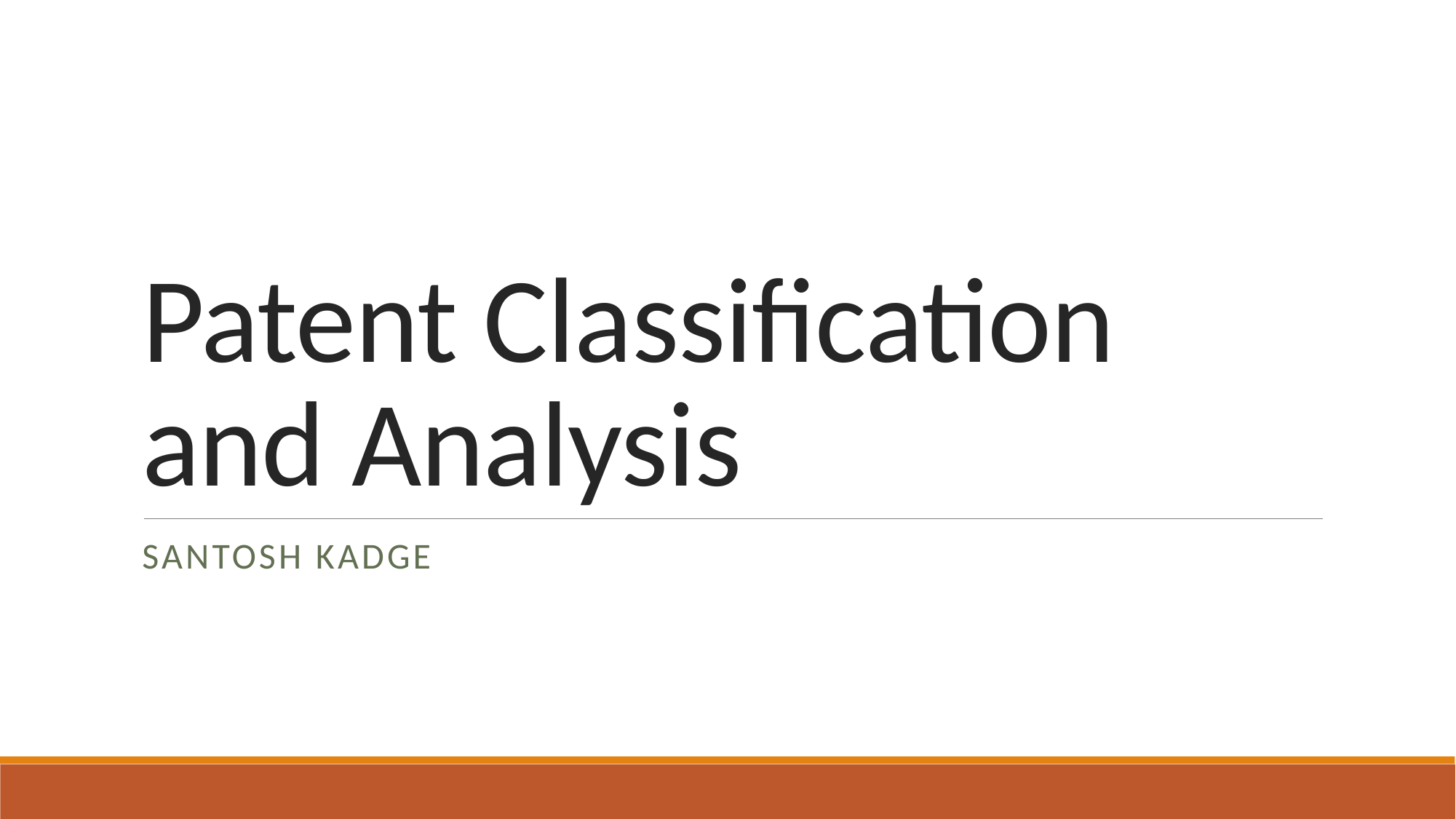

# Patent Classification and Analysis
SANTOSH KADGE